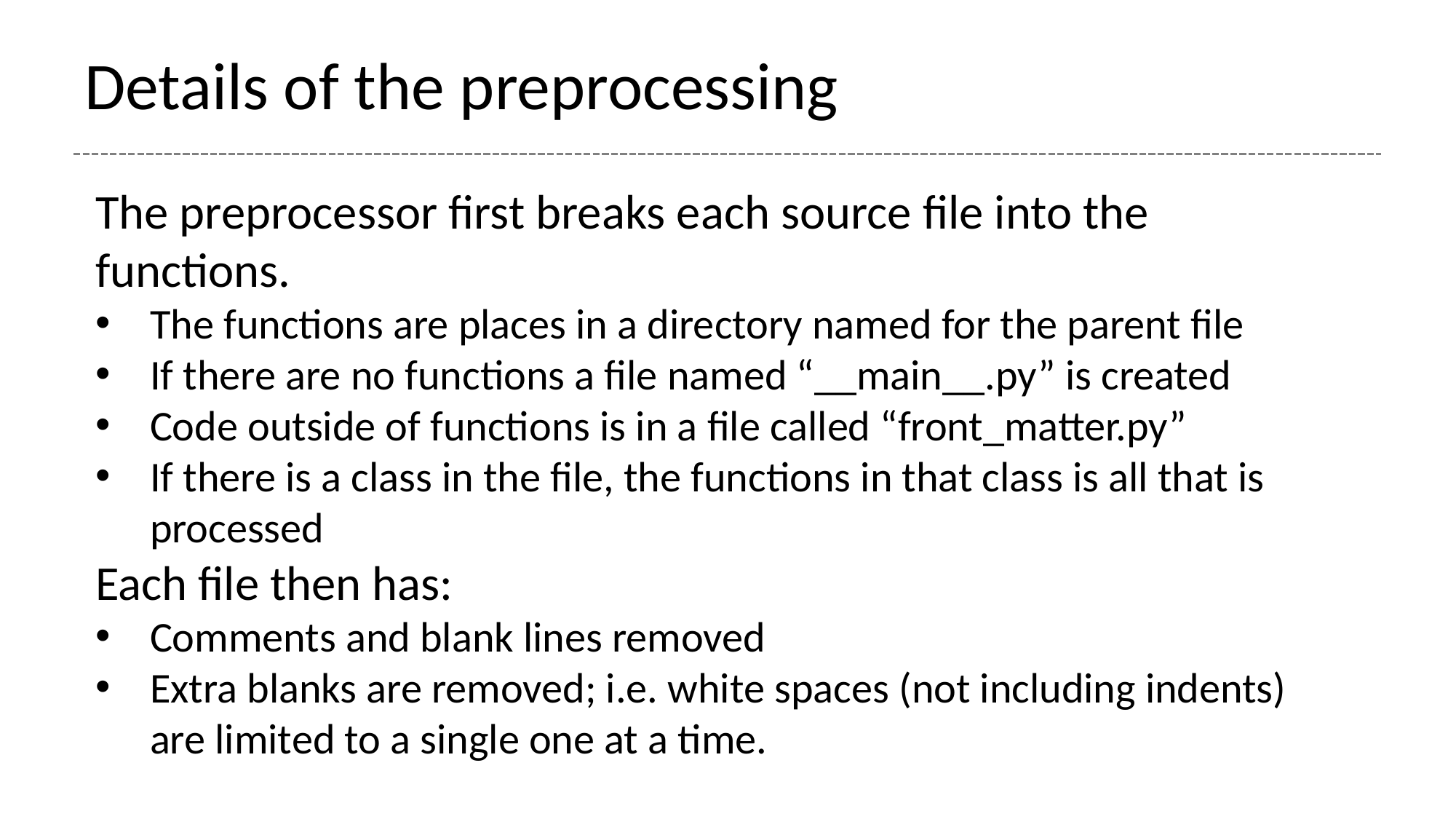

# Details of the preprocessing
The preprocessor first breaks each source file into the functions.
The functions are places in a directory named for the parent file
If there are no functions a file named “__main__.py” is created
Code outside of functions is in a file called “front_matter.py”
If there is a class in the file, the functions in that class is all that is processed
Each file then has:
Comments and blank lines removed
Extra blanks are removed; i.e. white spaces (not including indents) are limited to a single one at a time.